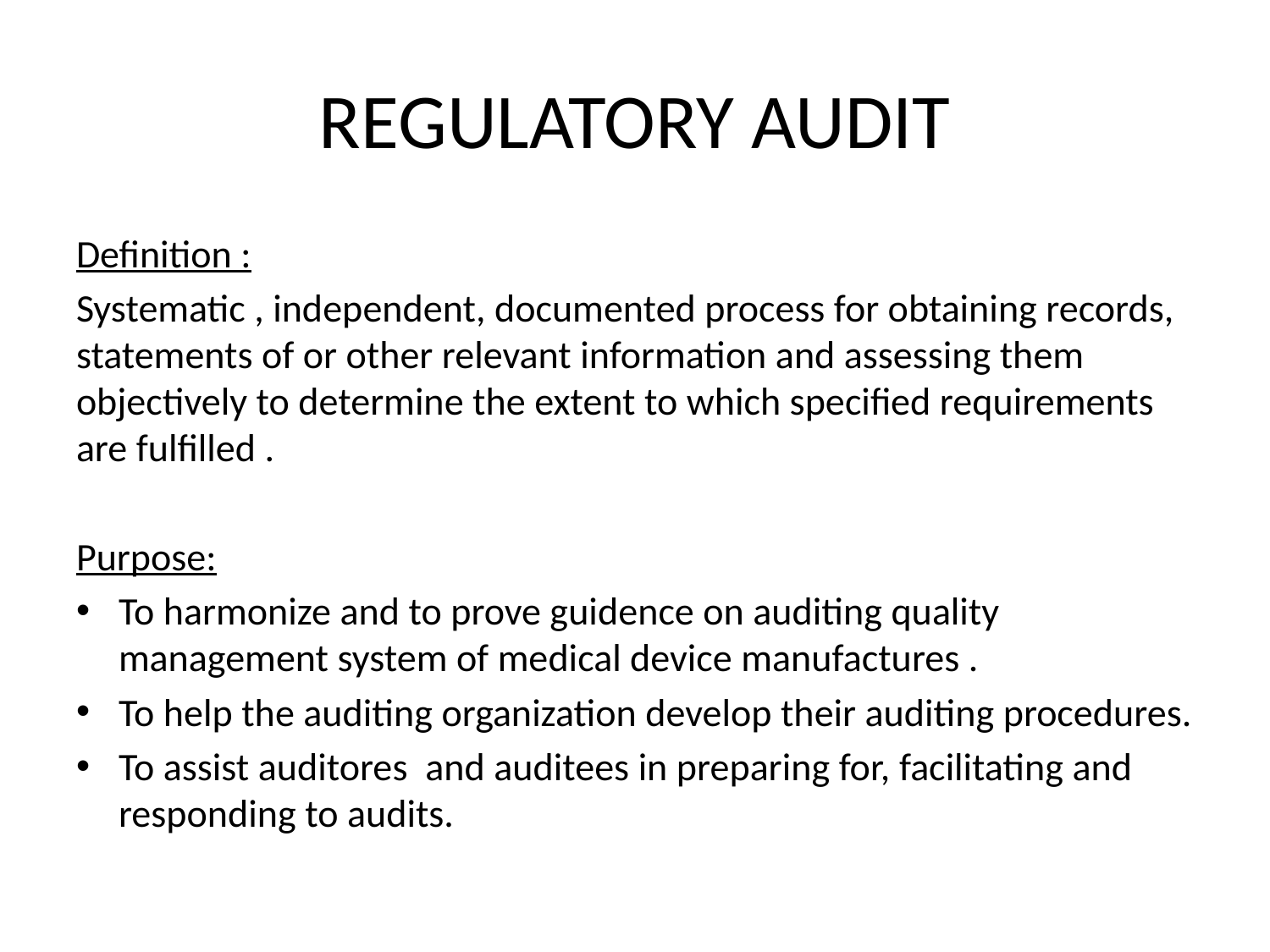

# REGULATORY AUDIT
Definition :
Systematic , independent, documented process for obtaining records, statements of or other relevant information and assessing them objectively to determine the extent to which specified requirements are fulfilled .

Purpose:
To harmonize and to prove guidence on auditing quality management system of medical device manufactures .
To help the auditing organization develop their auditing procedures.
To assist auditores  and auditees in preparing for, facilitating and responding to audits.